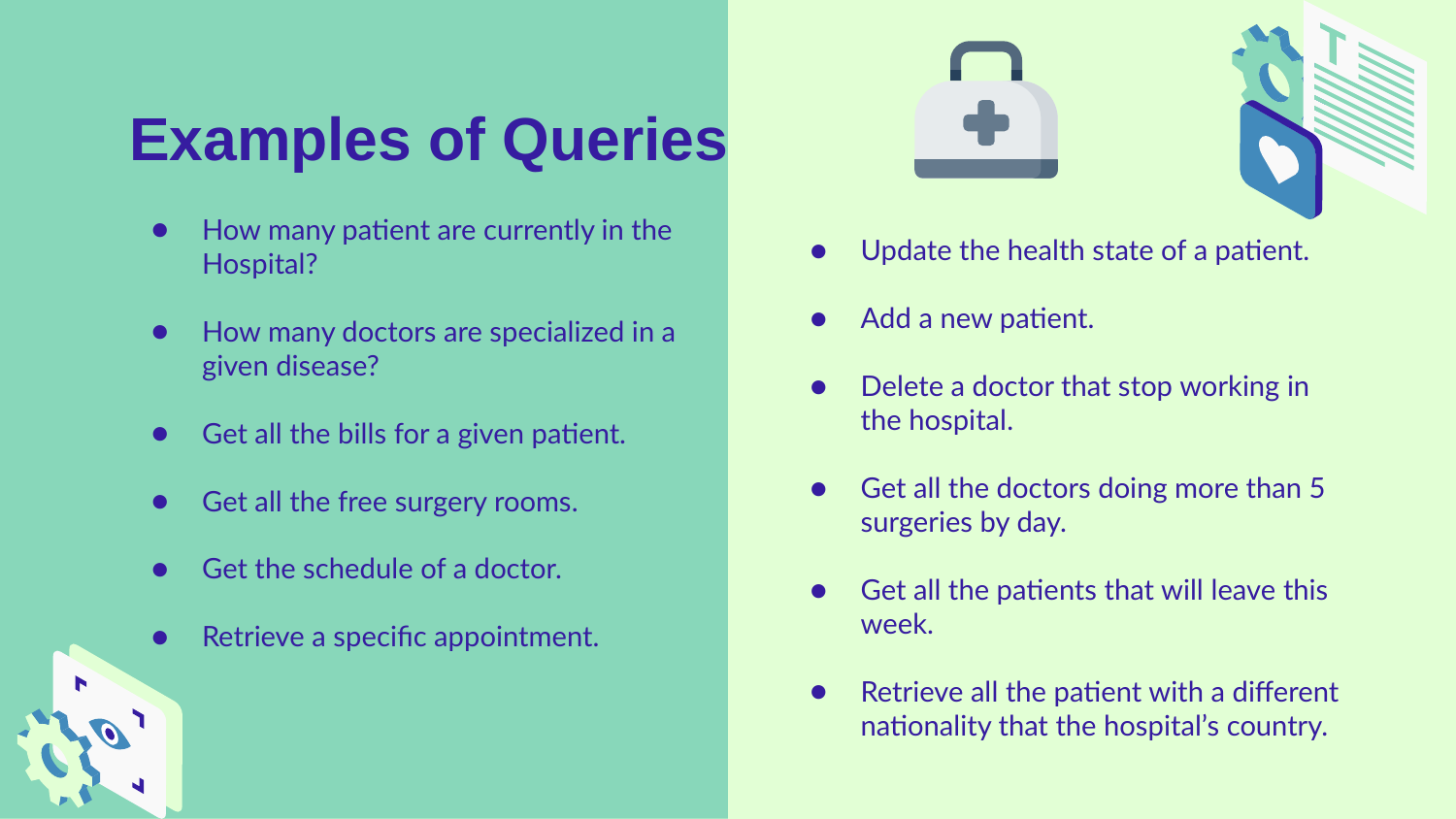

# Examples of Queries
How many patient are currently in the Hospital?

How many doctors are specialized in a given disease?

Get all the bills for a given patient.

Get all the free surgery rooms.

Get the schedule of a doctor.

Retrieve a specific appointment.
Update the health state of a patient.

Add a new patient.

Delete a doctor that stop working in the hospital.

Get all the doctors doing more than 5 surgeries by day.

Get all the patients that will leave this week.

Retrieve all the patient with a different nationality that the hospital’s country.